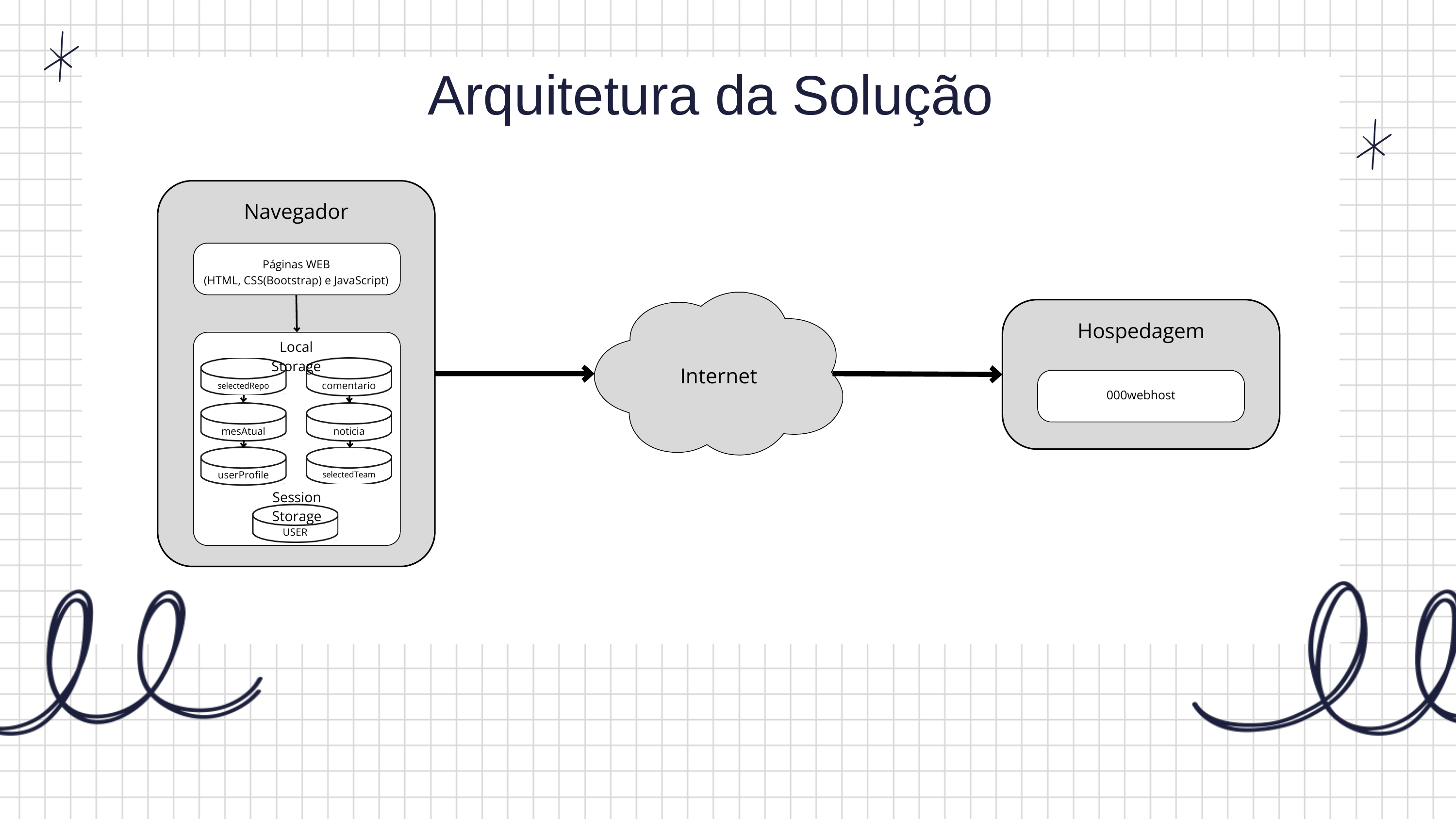

Arquitetura da Solução

Navegador

Páginas WEB
(HTML, CSS(Bootstrap) e JavaScript)

Hospedagem

Local Storage

Internet
Internet

000webhost

comentarios
selectedRepo

mesAtual
noticia

userProfile
selectedTeam
Session Storage

USER